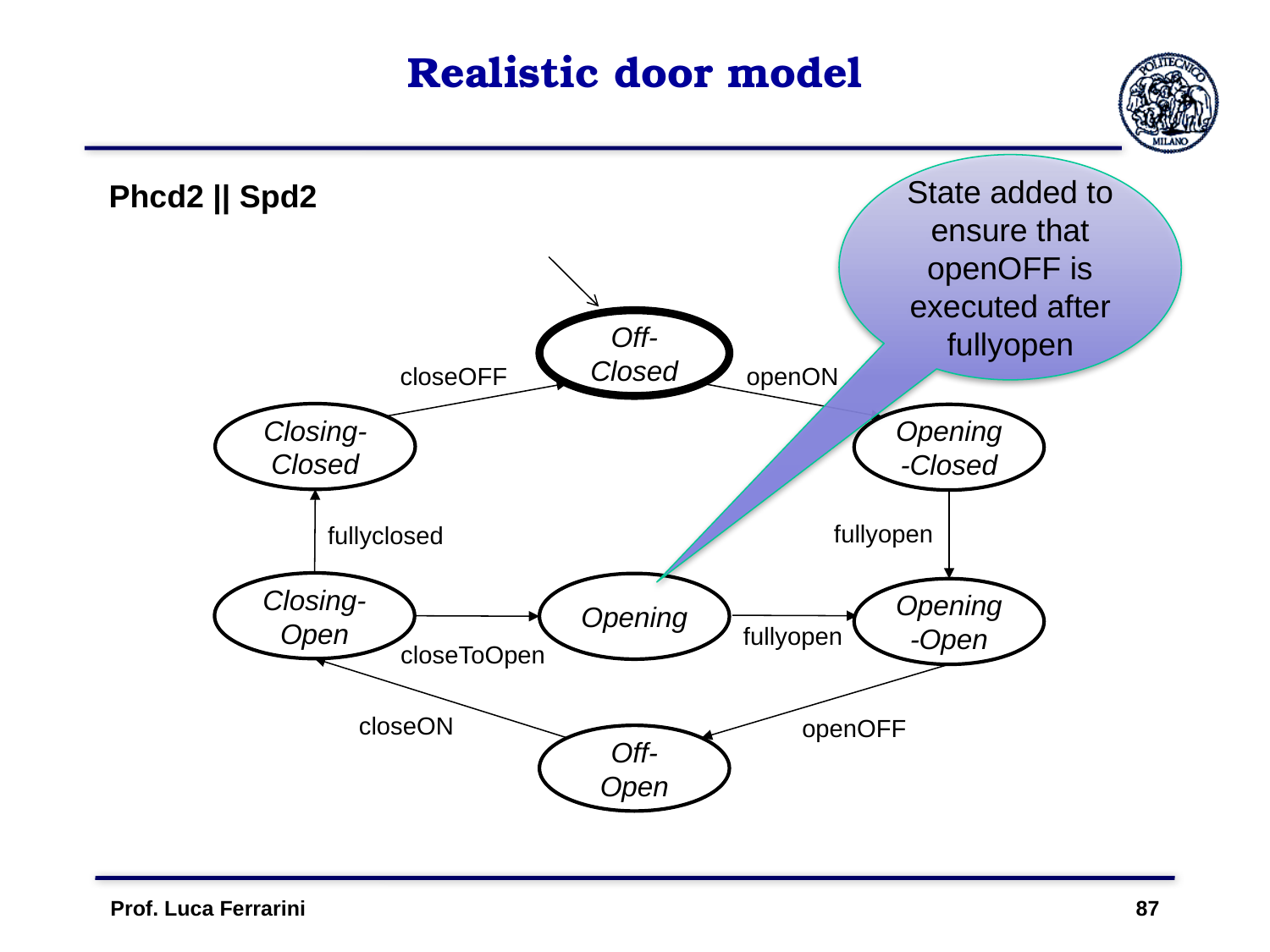

# Realistic door model
State added to ensure that openOFF is executed after fullyopen
Phcd2 || Spd2
Off-Closed
closeOFF
Closing-Closed
fullyclosed
Closing-Open
closeON
Off-Open
openON
Opening-Closed

fullyopen
Opening-Open
closeToOpen

openOFF
Opening
fullyopen
Prof. Luca Ferrarini                                                                                                                                            87